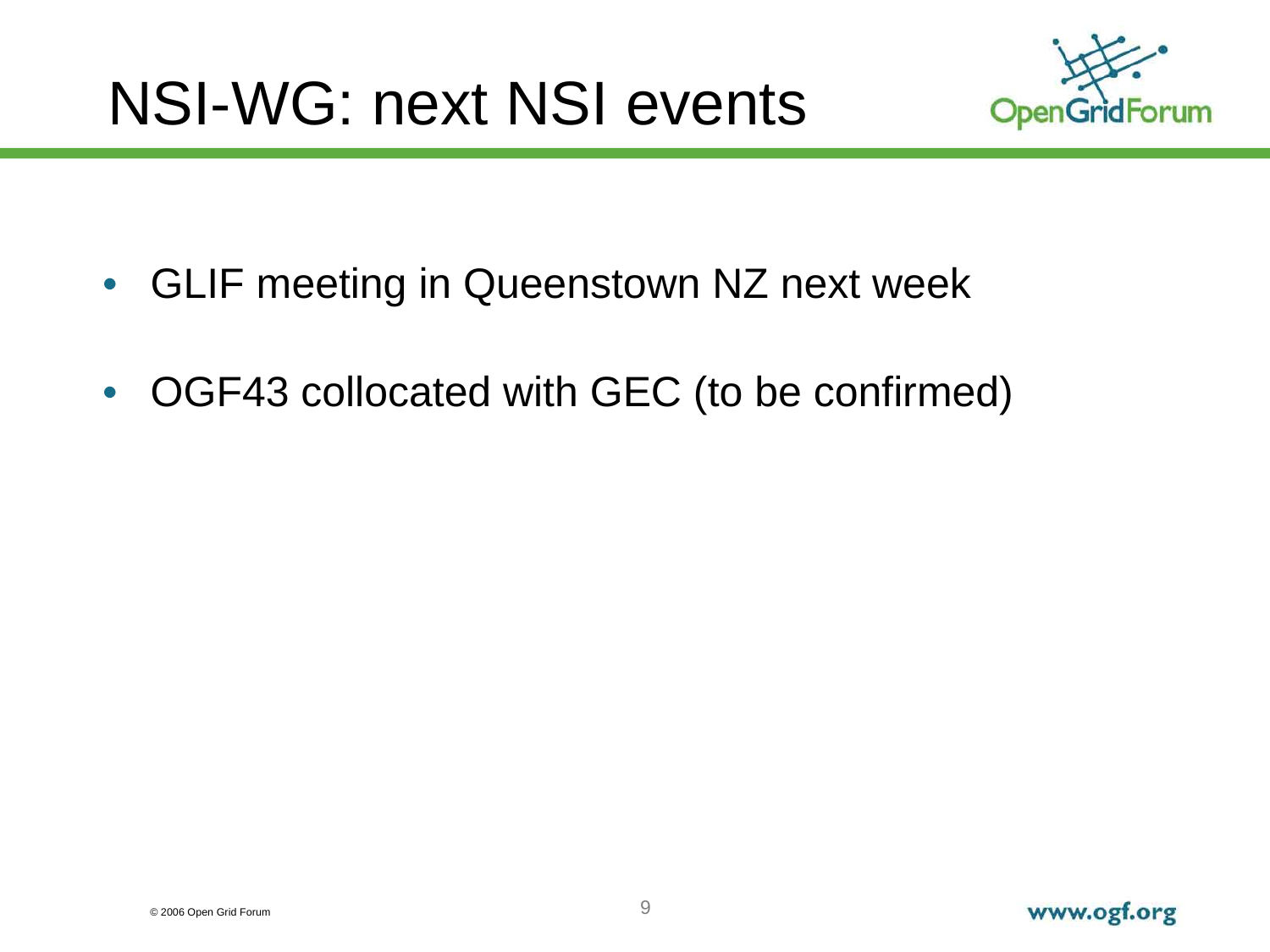

NSI-WG: next NSI events

GLIF meeting in Queenstown NZ next week

OGF43 collocated with GEC (to be confirmed)

9